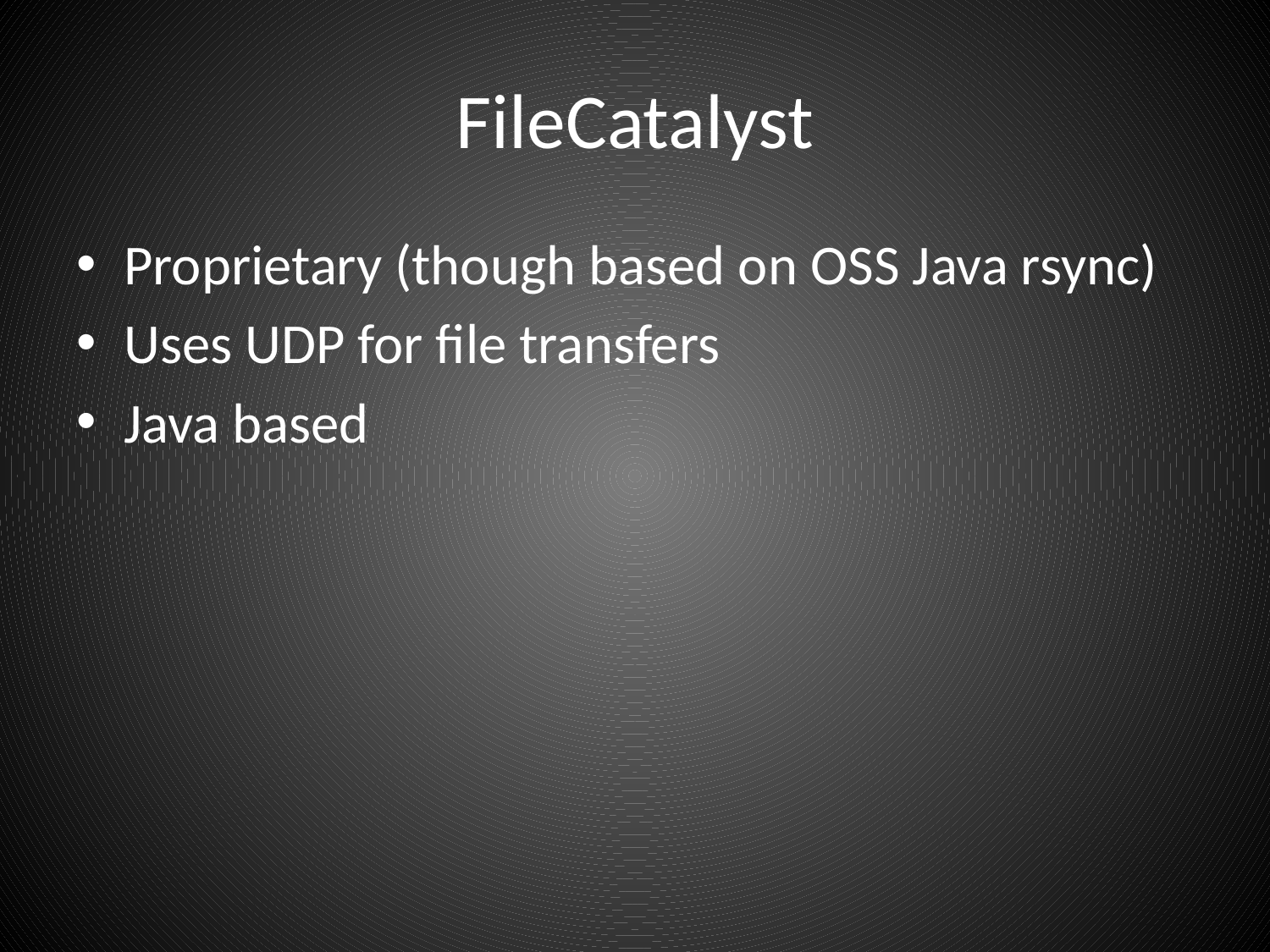

# FileCatalyst
Proprietary (though based on OSS Java rsync)
Uses UDP for file transfers
Java based